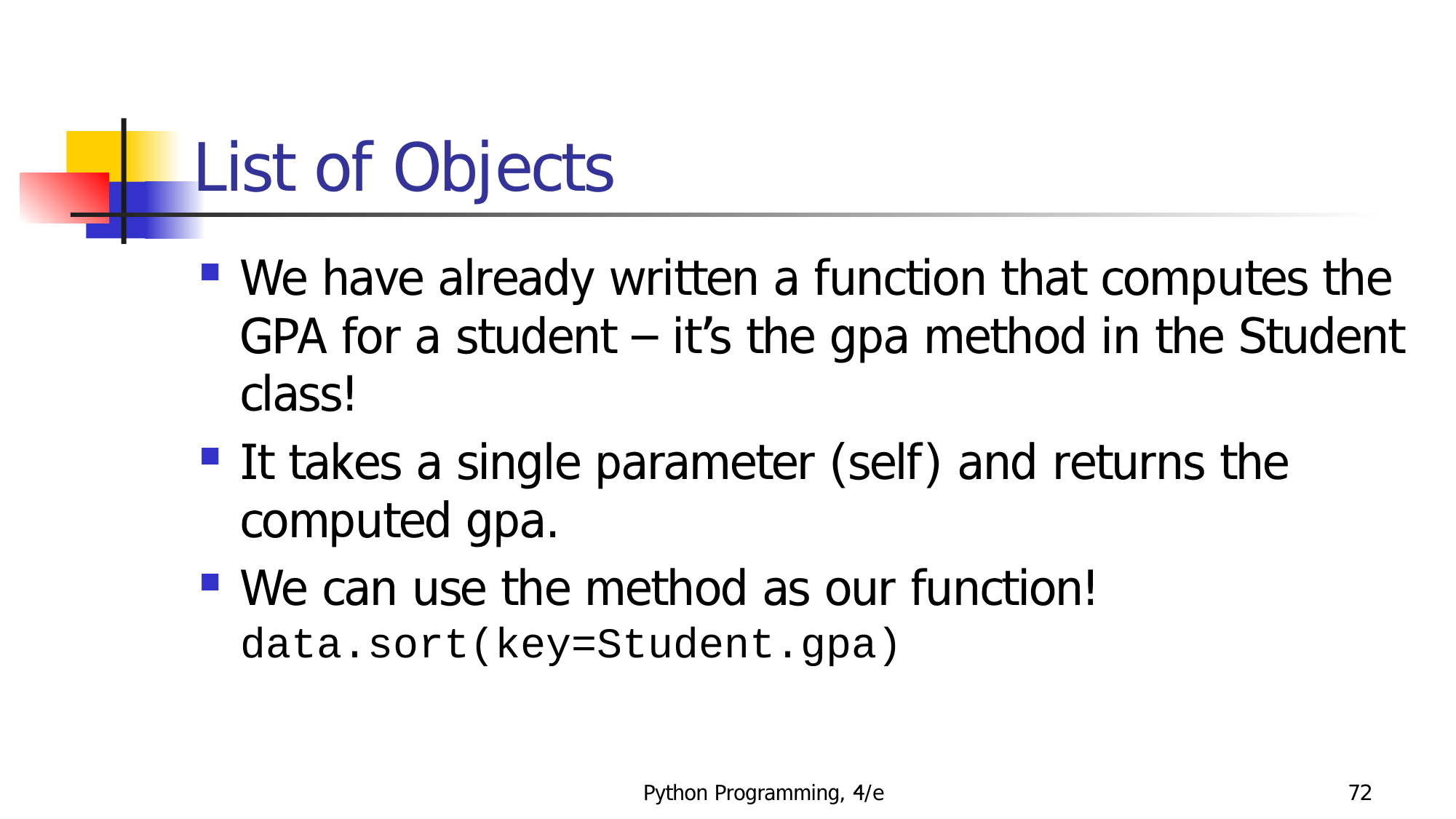

# List of Objects
We have already written a function that computes the GPA for a student – it’s the gpa method in the Student class!
It takes a single parameter (self) and returns the computed gpa.
We can use the method as our function!
data.sort(key=Student.gpa)
Python Programming, 4/e
72